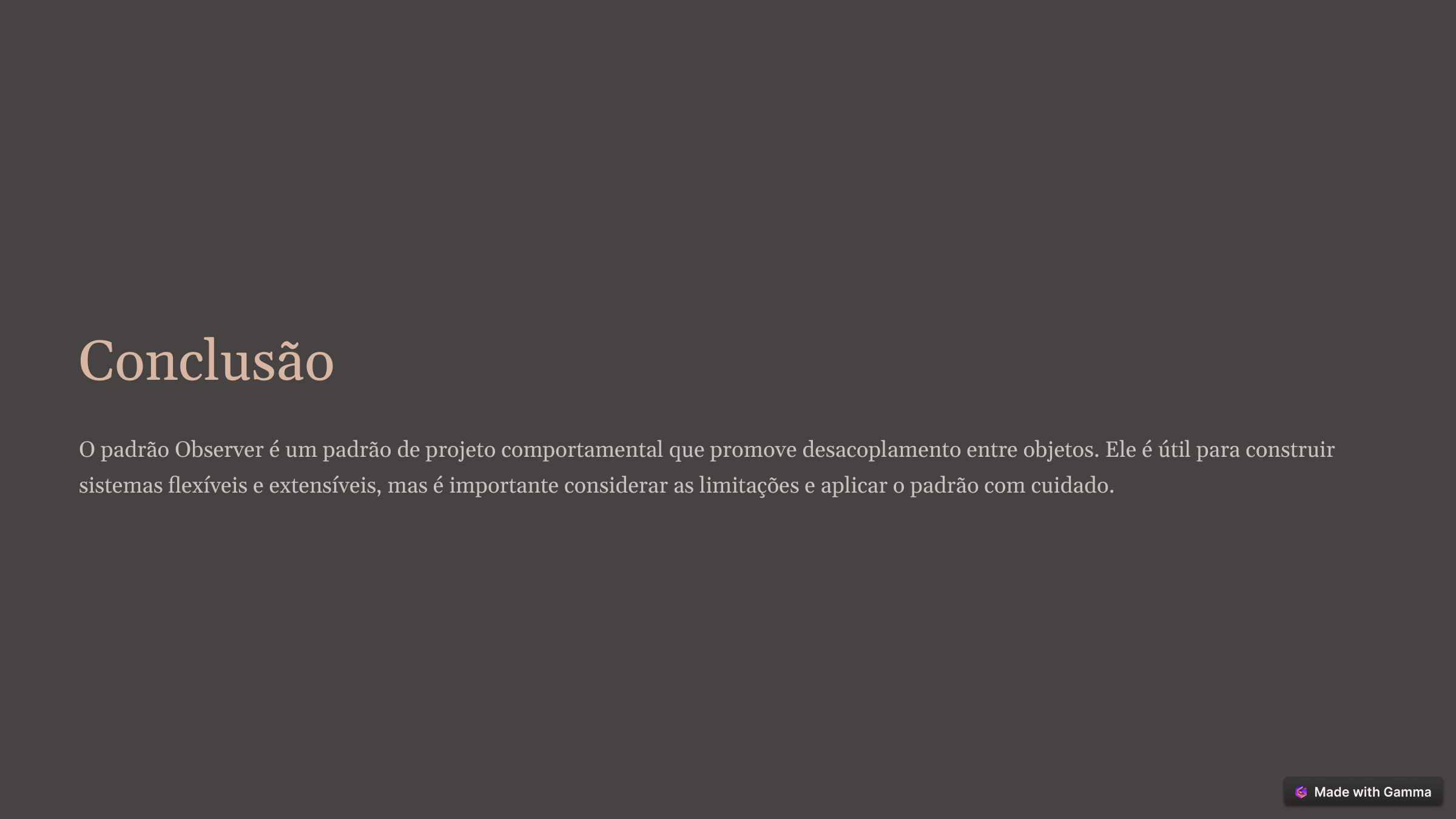

Conclusão
O padrão Observer é um padrão de projeto comportamental que promove desacoplamento entre objetos. Ele é útil para construir sistemas flexíveis e extensíveis, mas é importante considerar as limitações e aplicar o padrão com cuidado.